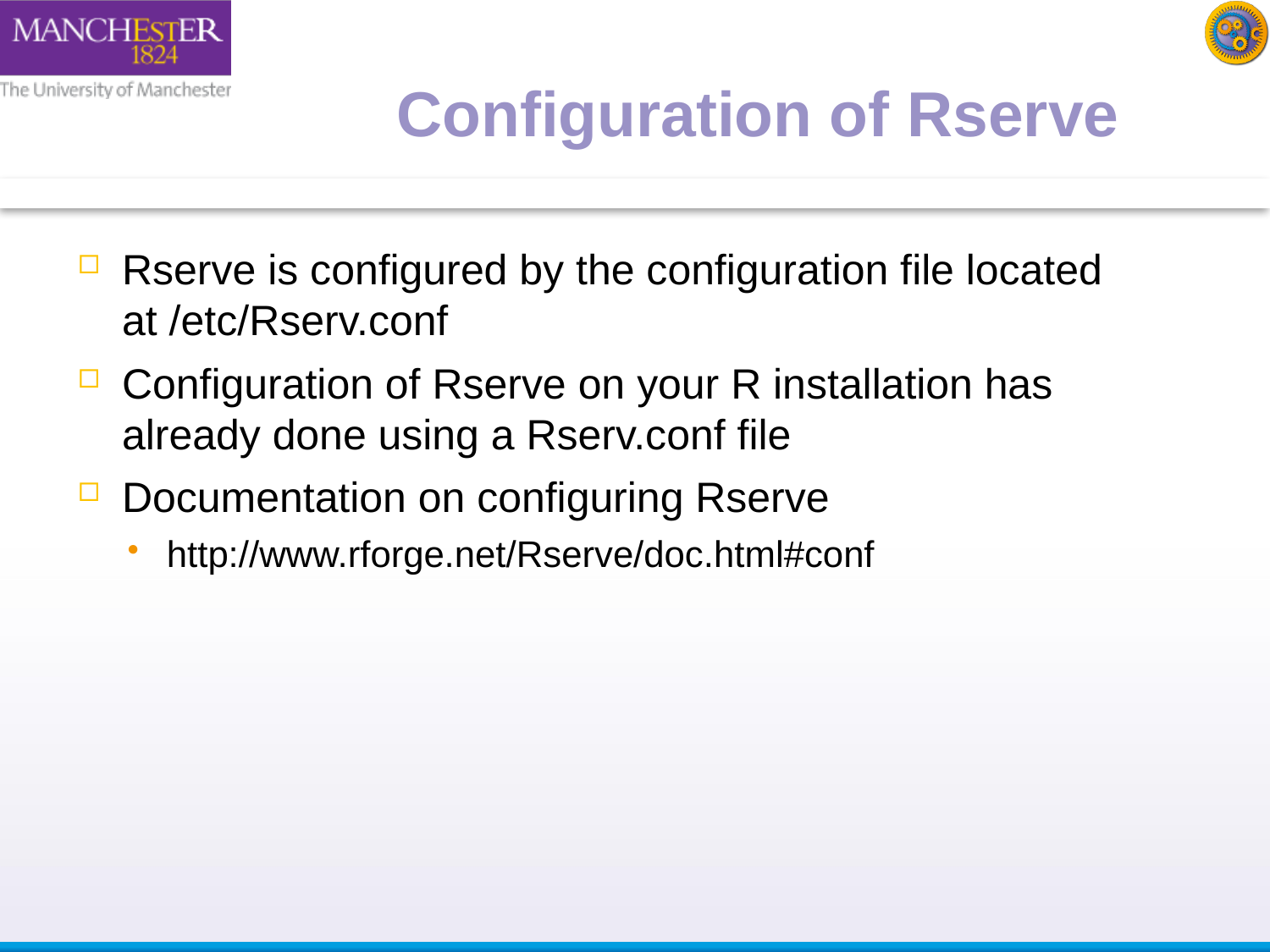

Configuration of Rserve
Rserve is configured by the configuration file located at /etc/Rserv.conf
Configuration of Rserve on your R installation has already done using a Rserv.conf file
Documentation on configuring Rserve
http://www.rforge.net/Rserve/doc.html#conf